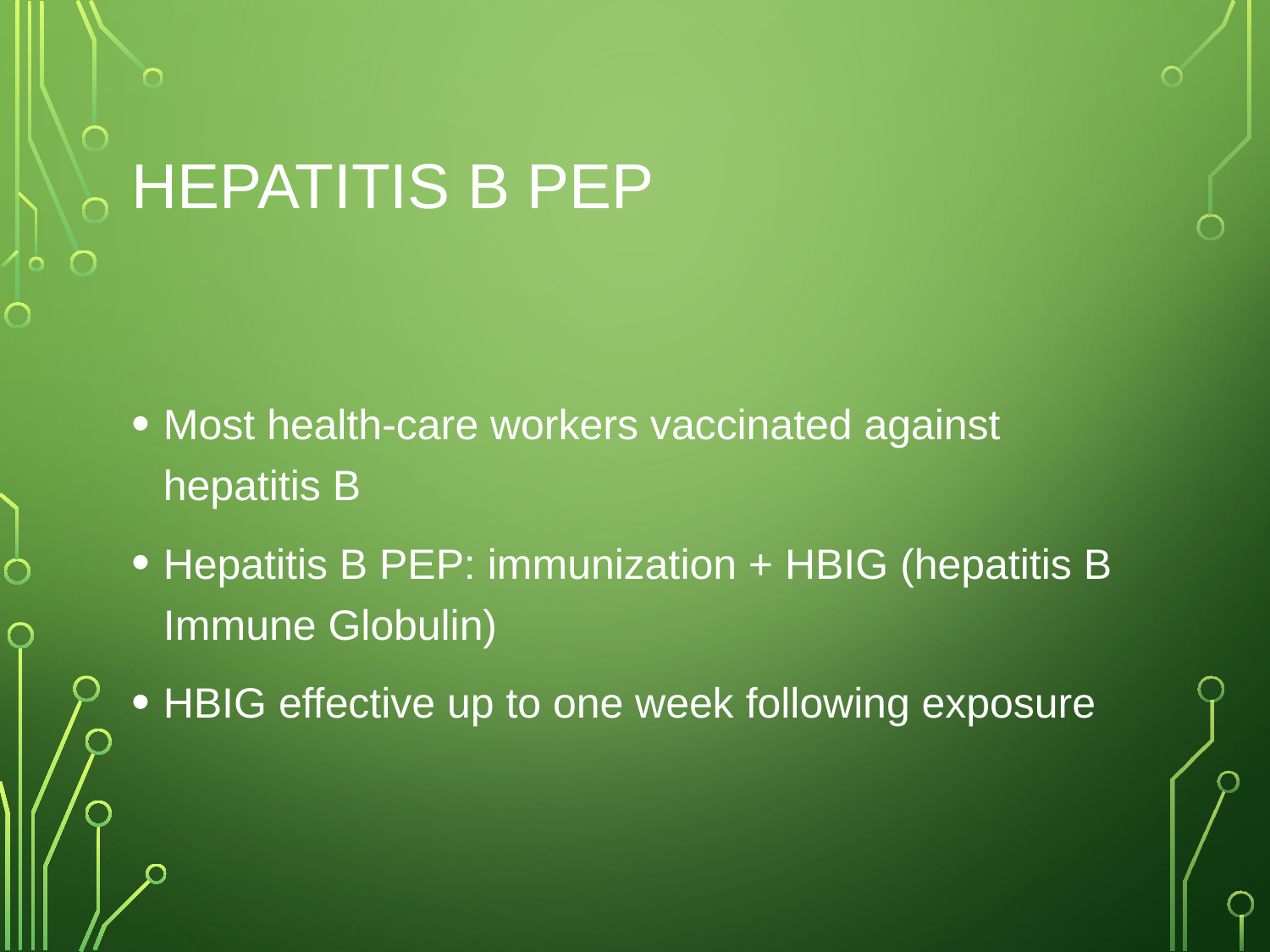

# Hepatitis B PEP

Most health-care workers vaccinated against hepatitis B
Hepatitis B PEP: immunization + HBIG (hepatitis B Immune Globulin)
HBIG effective up to one week following exposure